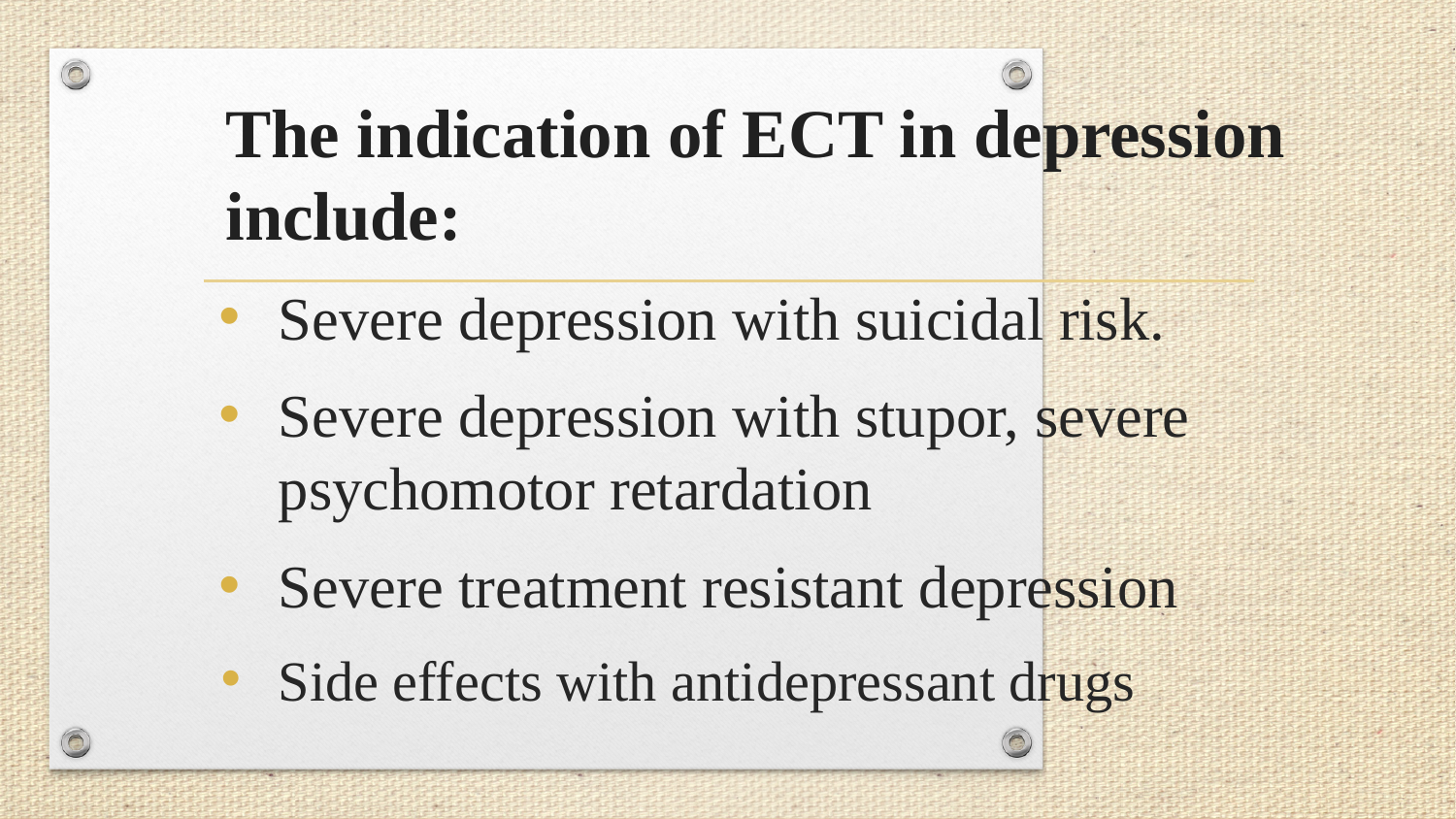

The indication of ECT in depression include:
Severe depression with suicidal risk.
Severe depression with stupor, severe psychomotor retardation
Severe treatment resistant depression
Side effects with antidepressant drugs